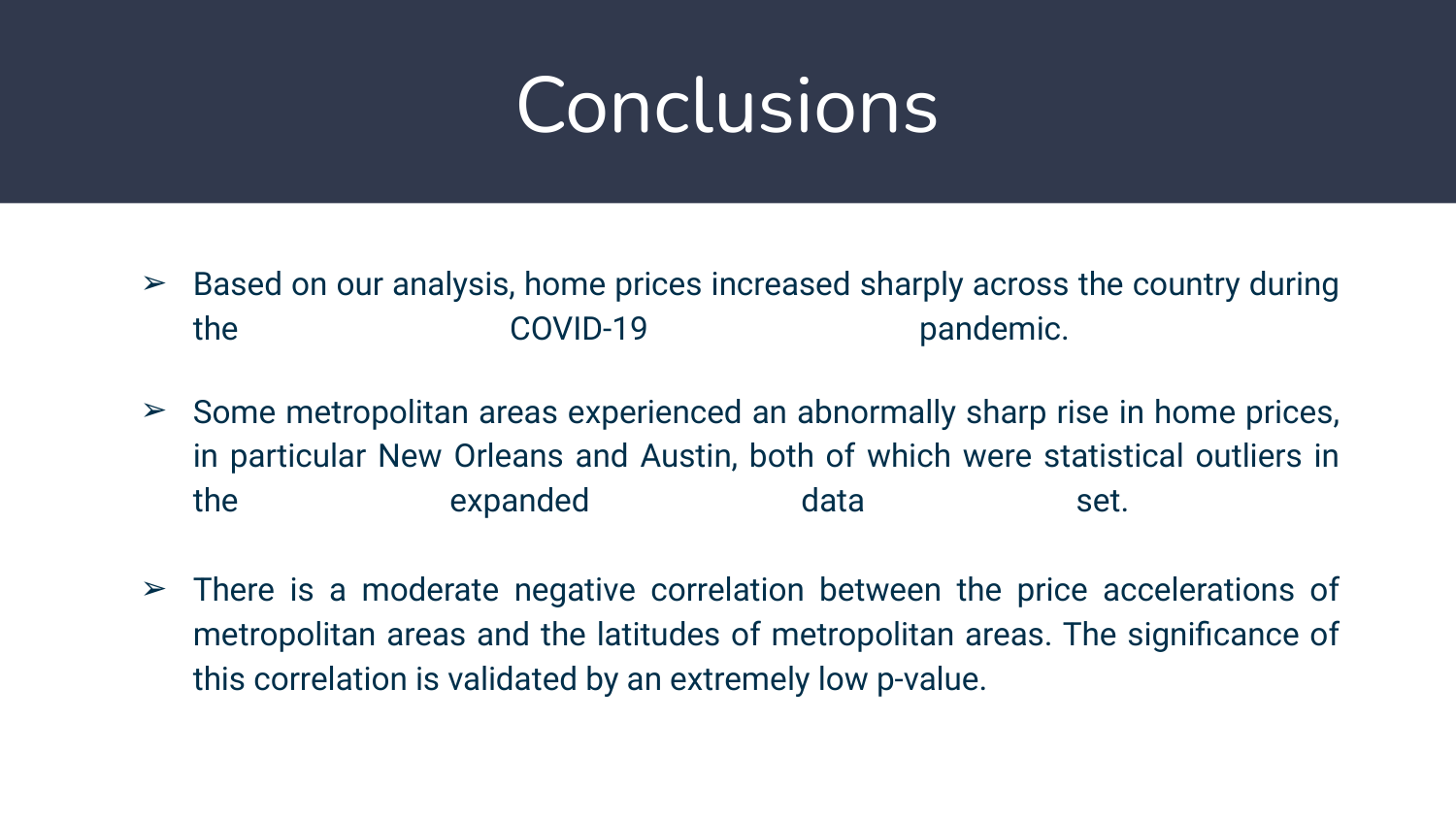

# Conclusions
Based on our analysis, home prices increased sharply across the country during the COVID-19 pandemic.
Some metropolitan areas experienced an abnormally sharp rise in home prices, in particular New Orleans and Austin, both of which were statistical outliers in the expanded data set.
There is a moderate negative correlation between the price accelerations of metropolitan areas and the latitudes of metropolitan areas. The significance of this correlation is validated by an extremely low p-value.